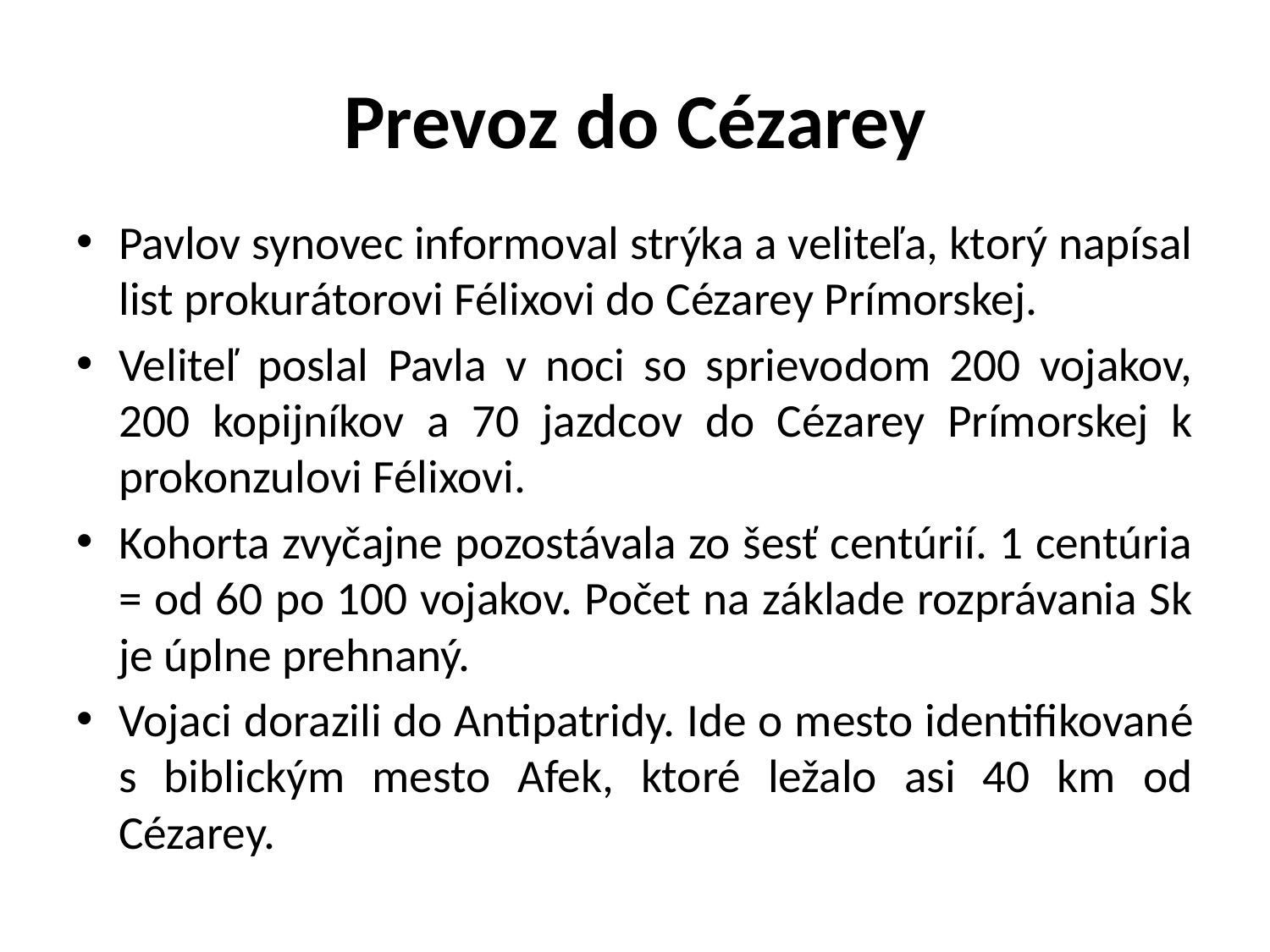

# Prevoz do Cézarey
Pavlov synovec informoval strýka a veliteľa, ktorý napísal list prokurátorovi Félixovi do Cézarey Prímorskej.
Veliteľ poslal Pavla v noci so sprievodom 200 vojakov, 200 kopijníkov a 70 jazdcov do Cézarey Prímorskej k prokonzulovi Félixovi.
Kohorta zvyčajne pozostávala zo šesť centúrií. 1 centúria = od 60 po 100 vojakov. Počet na základe rozprávania Sk je úplne prehnaný.
Vojaci dorazili do Antipatridy. Ide o mesto identifikované s biblickým mesto Afek, ktoré ležalo asi 40 km od Cézarey.